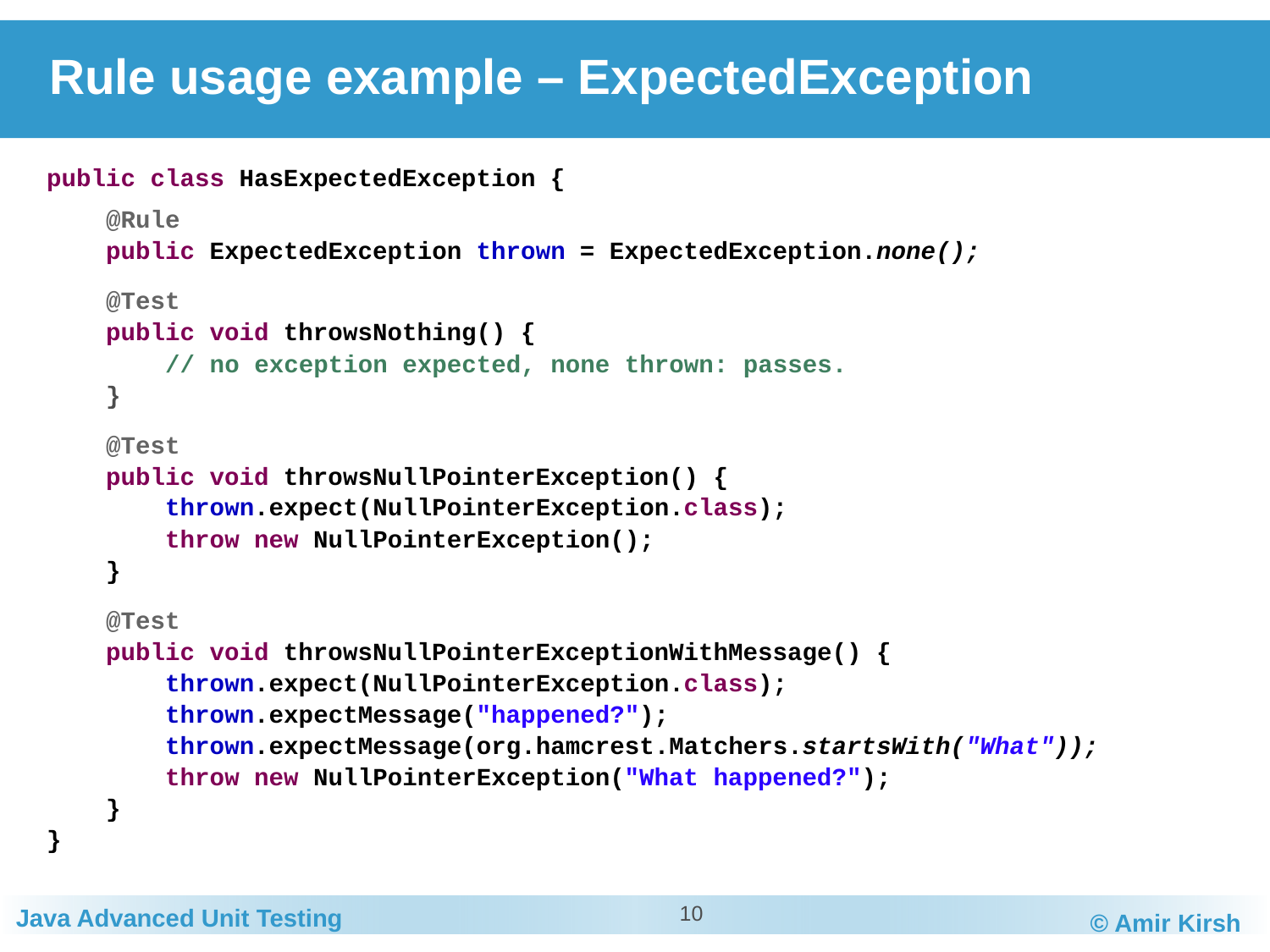

# Rule usage example – ExpectedException
public class HasExpectedException {
    @Rule
    public ExpectedException thrown = ExpectedException.none();

    @Test
    public void throwsNothing() {
        // no exception expected, none thrown: passes.
    }

    @Test
    public void throwsNullPointerException() {
        thrown.expect(NullPointerException.class);
        throw new NullPointerException();
    }

    @Test
    public void throwsNullPointerExceptionWithMessage() {
        thrown.expect(NullPointerException.class);
        thrown.expectMessage("happened?");
        thrown.expectMessage(org.hamcrest.Matchers.startsWith("What"));
        throw new NullPointerException("What happened?");
    }
}
10